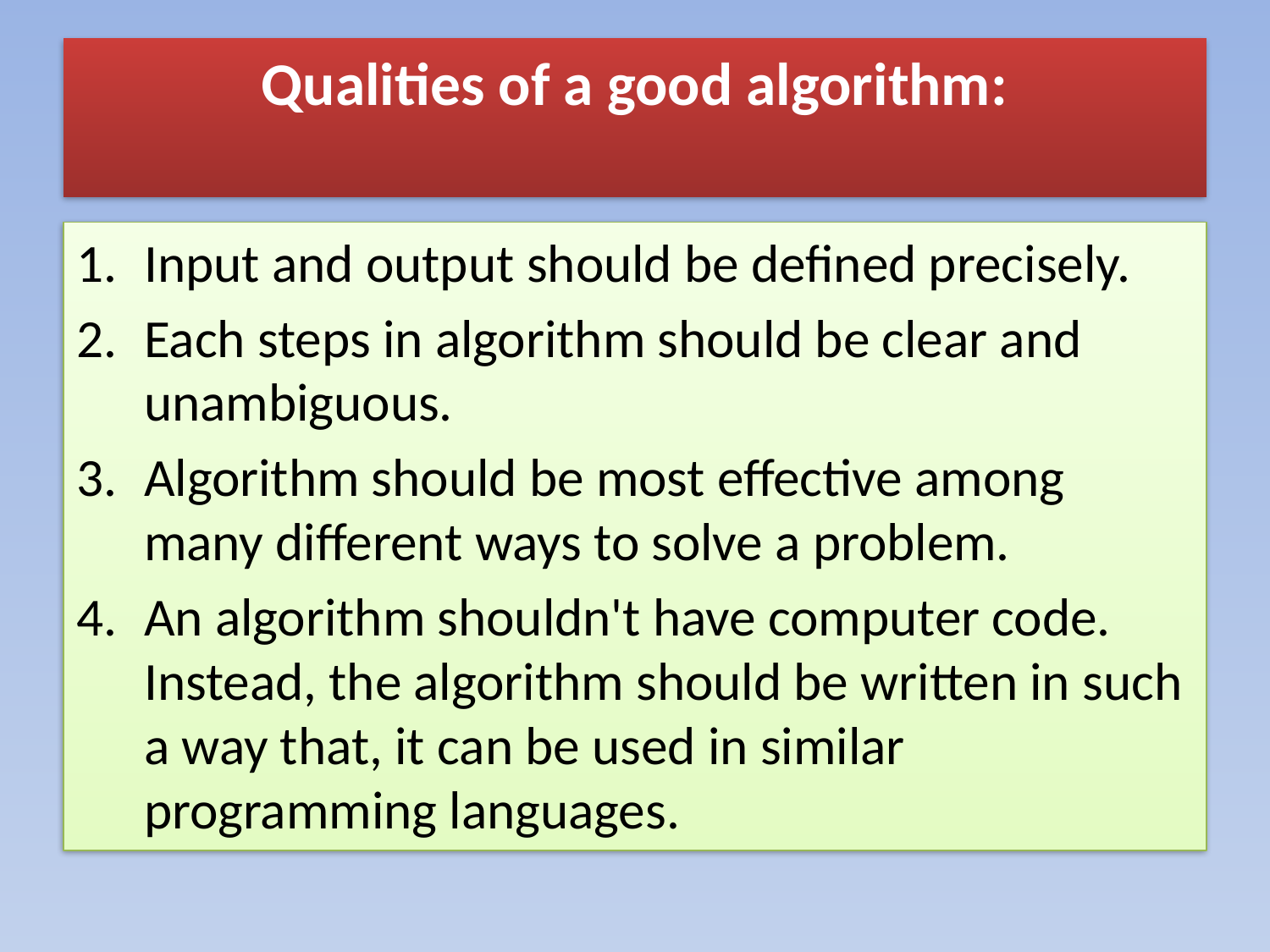

# Qualities of a good algorithm:
Input and output should be defined precisely.
Each steps in algorithm should be clear and unambiguous.
Algorithm should be most effective among many different ways to solve a problem.
An algorithm shouldn't have computer code. Instead, the algorithm should be written in such a way that, it can be used in similar programming languages.